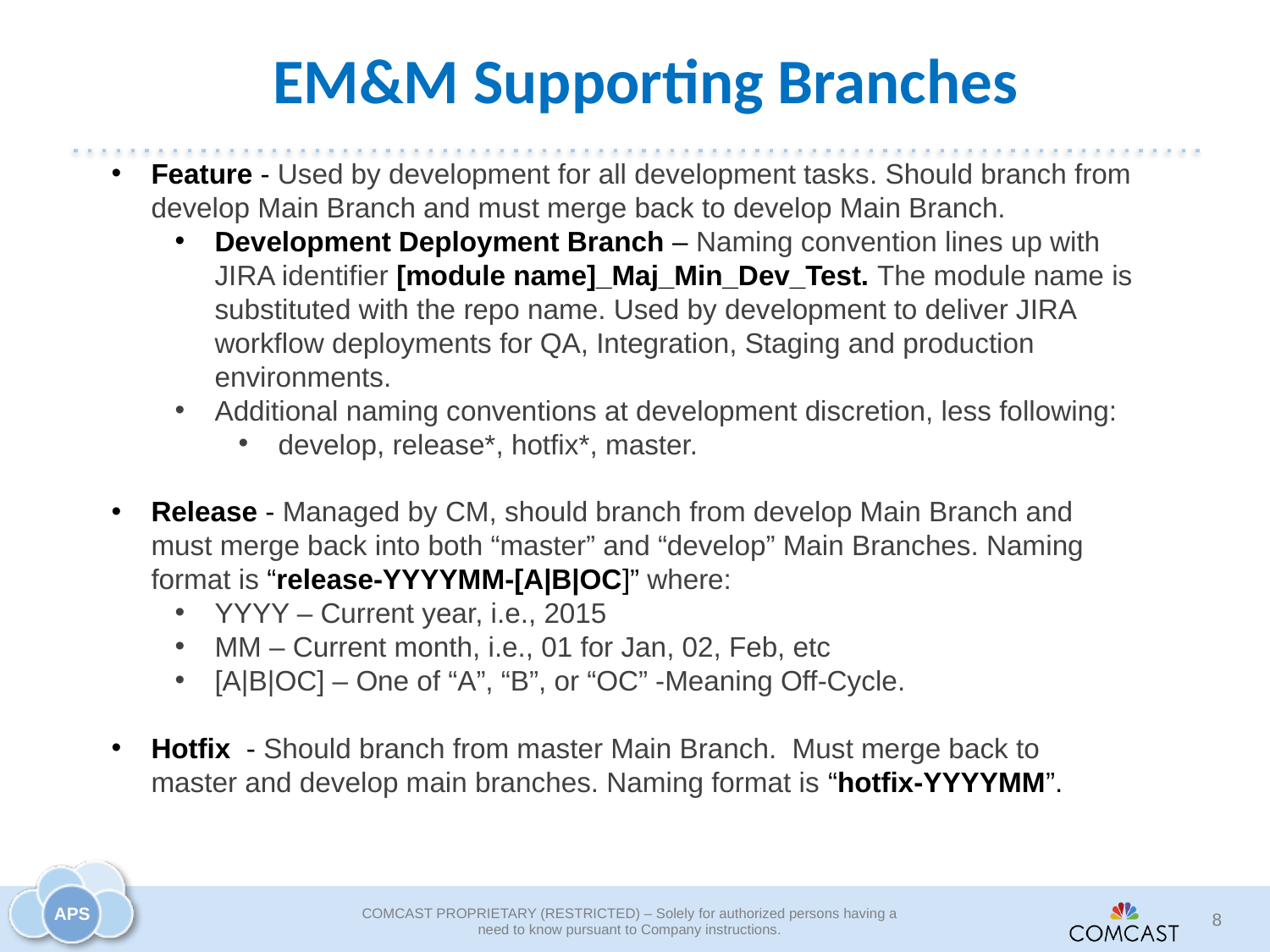

# EM&M Supporting Branches

Feature - Used by development for all development tasks. Should branch from develop Main Branch and must merge back to develop Main Branch.
Development Deployment Branch – Naming convention lines up with JIRA identifier [module name]_Maj_Min_Dev_Test. The module name is substituted with the repo name. Used by development to deliver JIRA workflow deployments for QA, Integration, Staging and production environments.
Additional naming conventions at development discretion, less following:
develop, release*, hotfix*, master.

Release - Managed by CM, should branch from develop Main Branch and must merge back into both “master” and “develop” Main Branches. Naming format is “release-YYYYMM-[A|B|OC]” where:
YYYY – Current year, i.e., 2015
MM – Current month, i.e., 01 for Jan, 02, Feb, etc
[A|B|OC] – One of “A”, “B”, or “OC” -Meaning Off-Cycle.

Hotfix  - Should branch from master Main Branch.  Must merge back to master and develop main branches. Naming format is “hotfix-YYYYMM”.